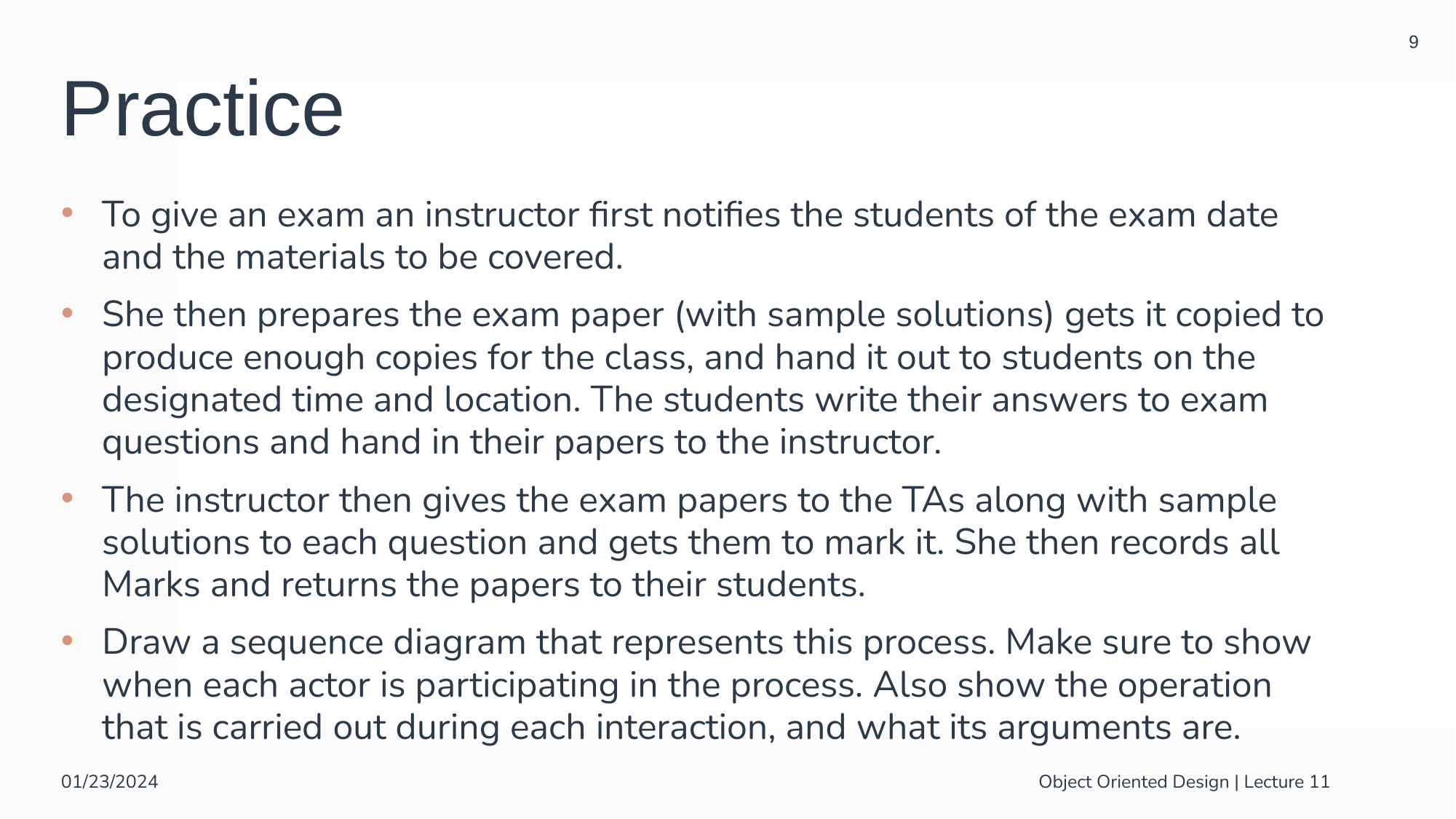

9
# Practice
To give an exam an instructor first notifies the students of the exam date and the materials to be covered.
She then prepares the exam paper (with sample solutions) gets it copied to produce enough copies for the class, and hand it out to students on the designated time and location. The students write their answers to exam questions and hand in their papers to the instructor.
The instructor then gives the exam papers to the TAs along with sample solutions to each question and gets them to mark it. She then records all Marks and returns the papers to their students.
Draw a sequence diagram that represents this process. Make sure to show when each actor is participating in the process. Also show the operation that is carried out during each interaction, and what its arguments are.
01/23/2024
Object Oriented Design | Lecture 11